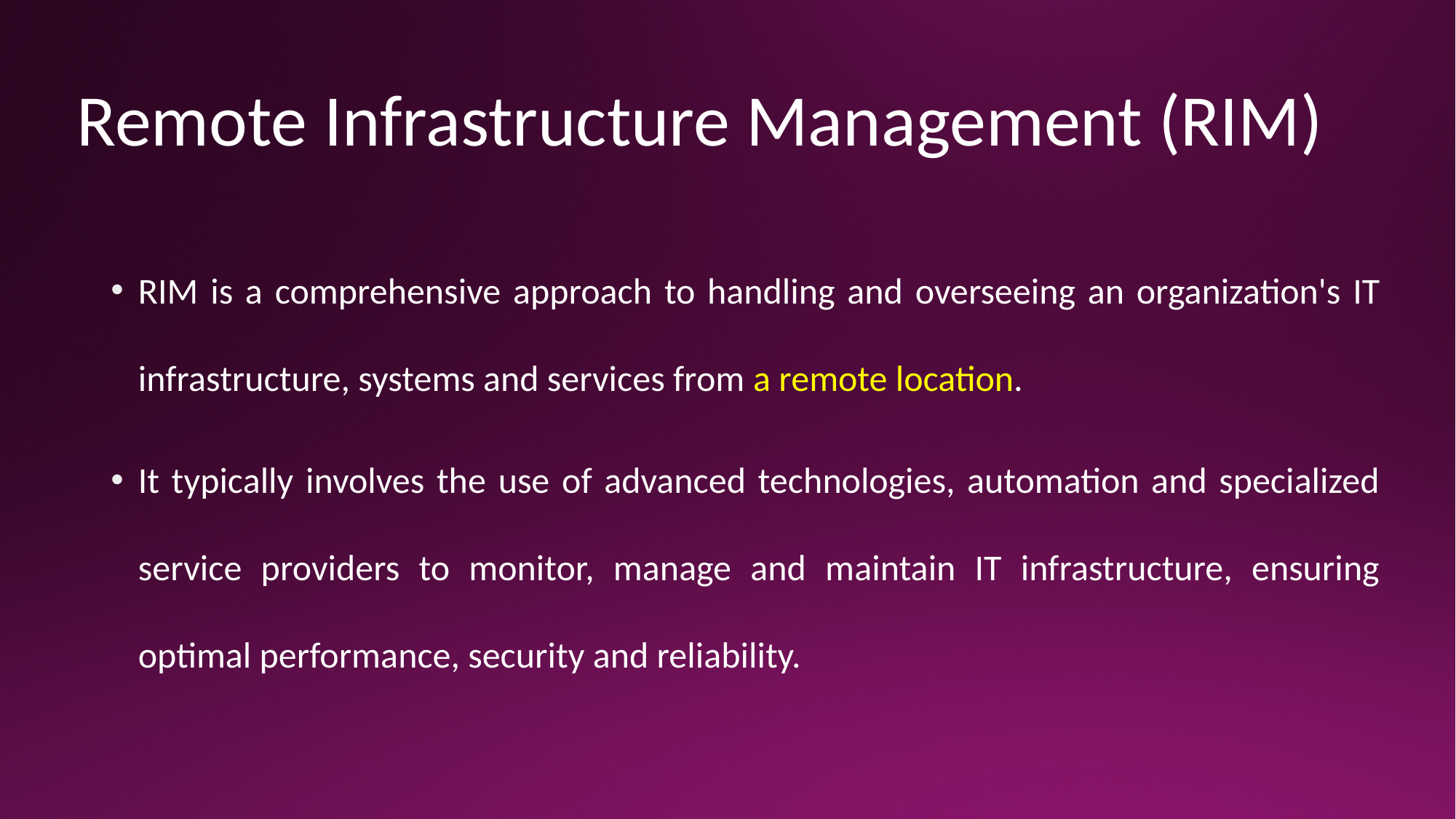

# Remote Infrastructure Management (RIM)
RIM is a comprehensive approach to handling and overseeing an organization's IT infrastructure, systems and services from a remote location.
It typically involves the use of advanced technologies, automation and specialized service providers to monitor, manage and maintain IT infrastructure, ensuring optimal performance, security and reliability.